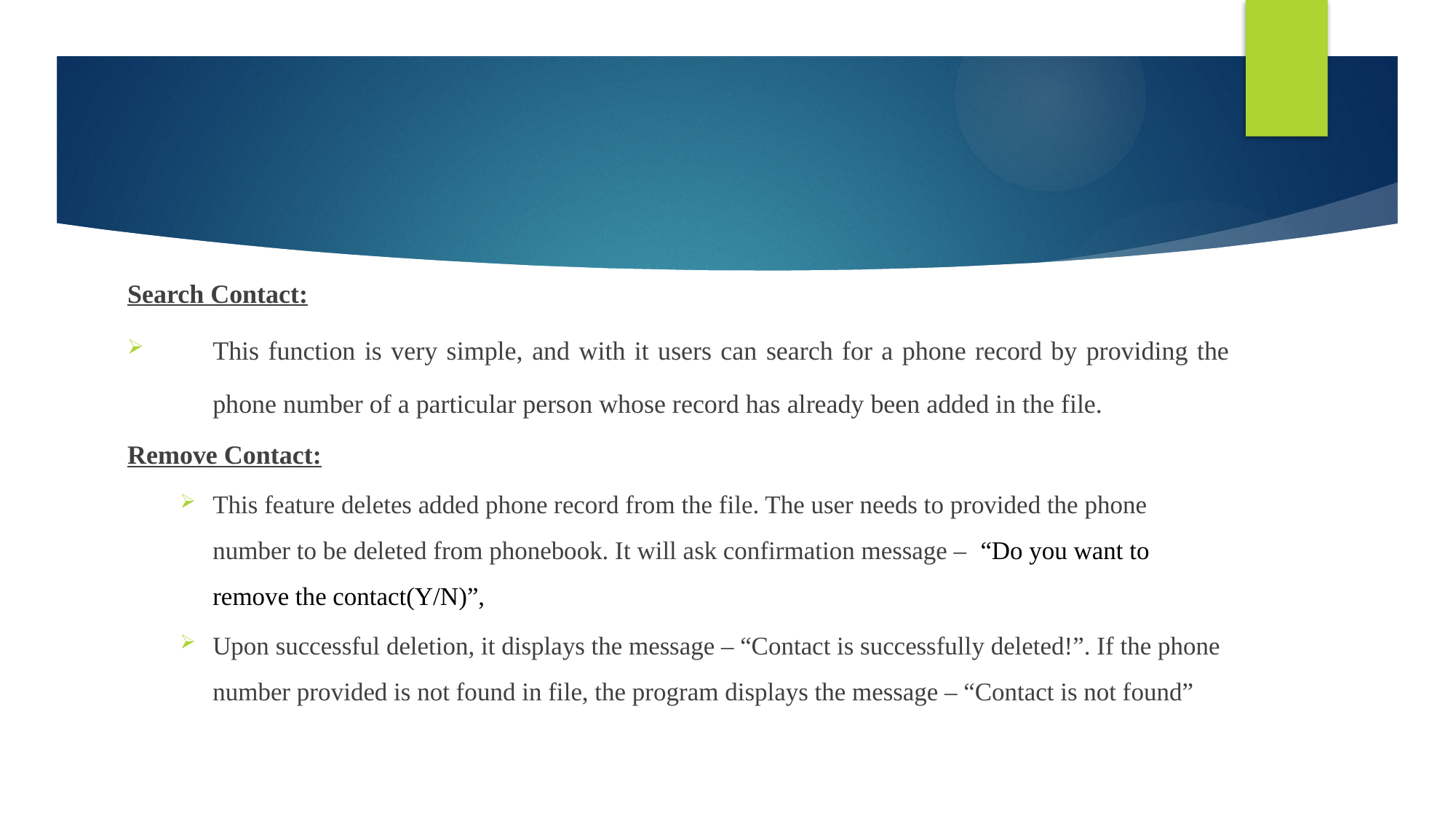

Search Contact:
This function is very simple, and with it users can search for a phone record by providing the phone number of a particular person whose record has already been added in the file.
Remove Contact:
This feature deletes added phone record from the file. The user needs to provided the phone number to be deleted from phonebook. It will ask confirmation message – “Do you want to remove the contact(Y/N)”,
Upon successful deletion, it displays the message – “Contact is successfully deleted!”. If the phone number provided is not found in file, the program displays the message – “Contact is not found”